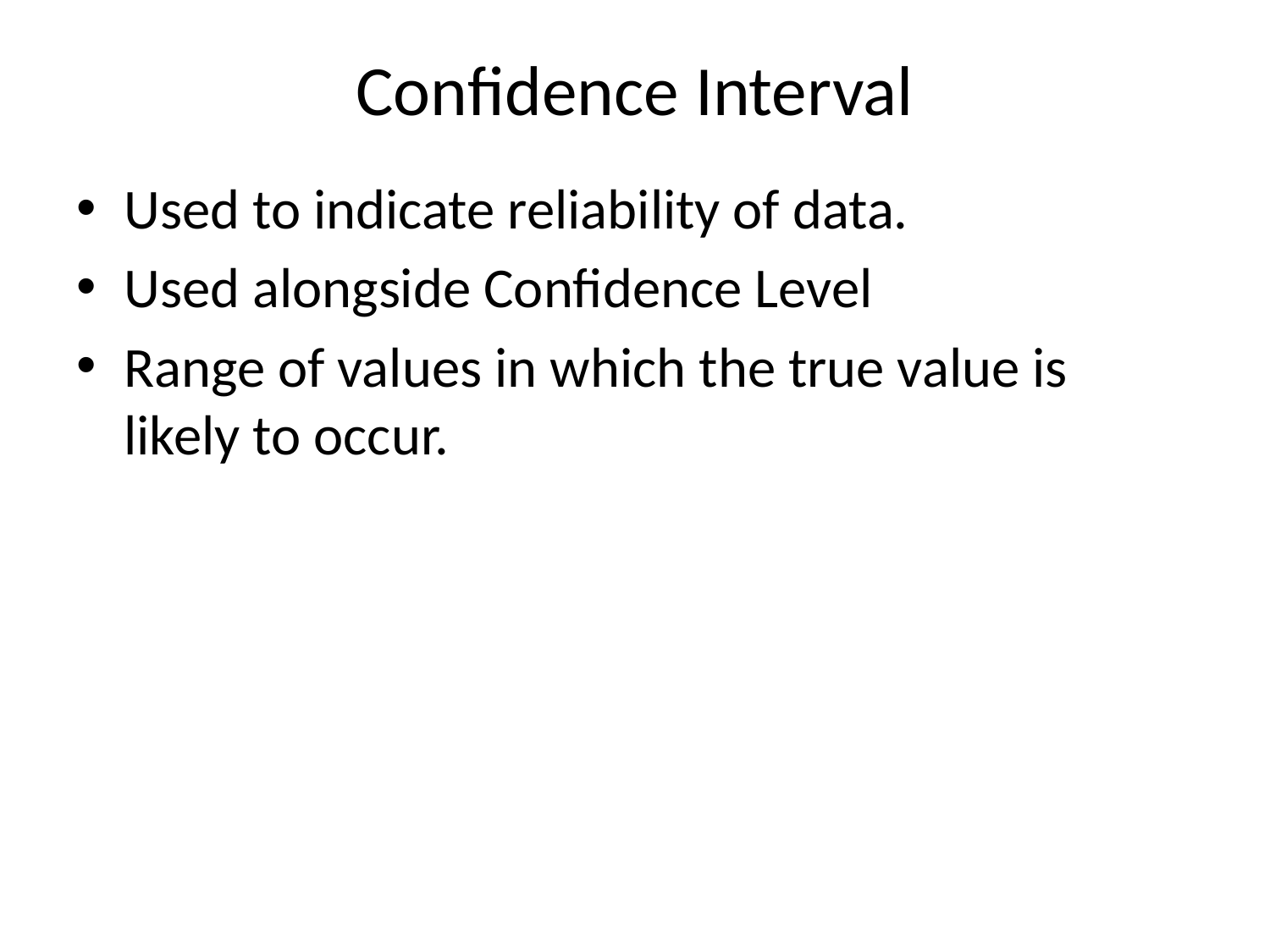

# Confidence Interval
Used to indicate reliability of data.
Used alongside Confidence Level
Range of values in which the true value is likely to occur.